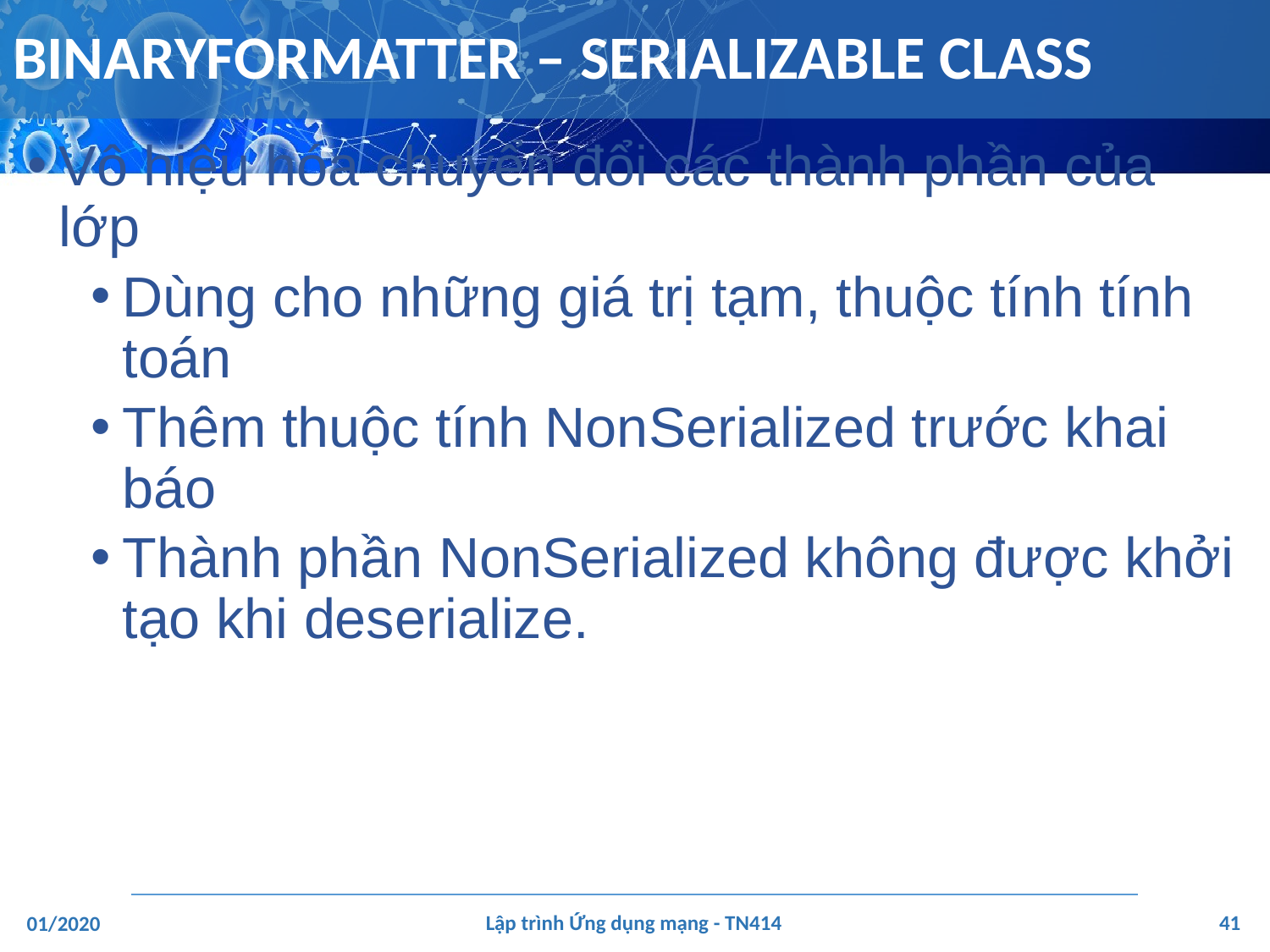

# BINARYFORMATTER – SERIALIZABLE CLASS
Vô hiệu hóa chuyển đổi các thành phần của lớp
Dùng cho những giá trị tạm, thuộc tính tính toán
Thêm thuộc tính NonSerialized trước khai báo
Thành phần NonSerialized không được khởi tạo khi deserialize.
41
Lập trình Ứng dụng mạng - TN414
01/2020